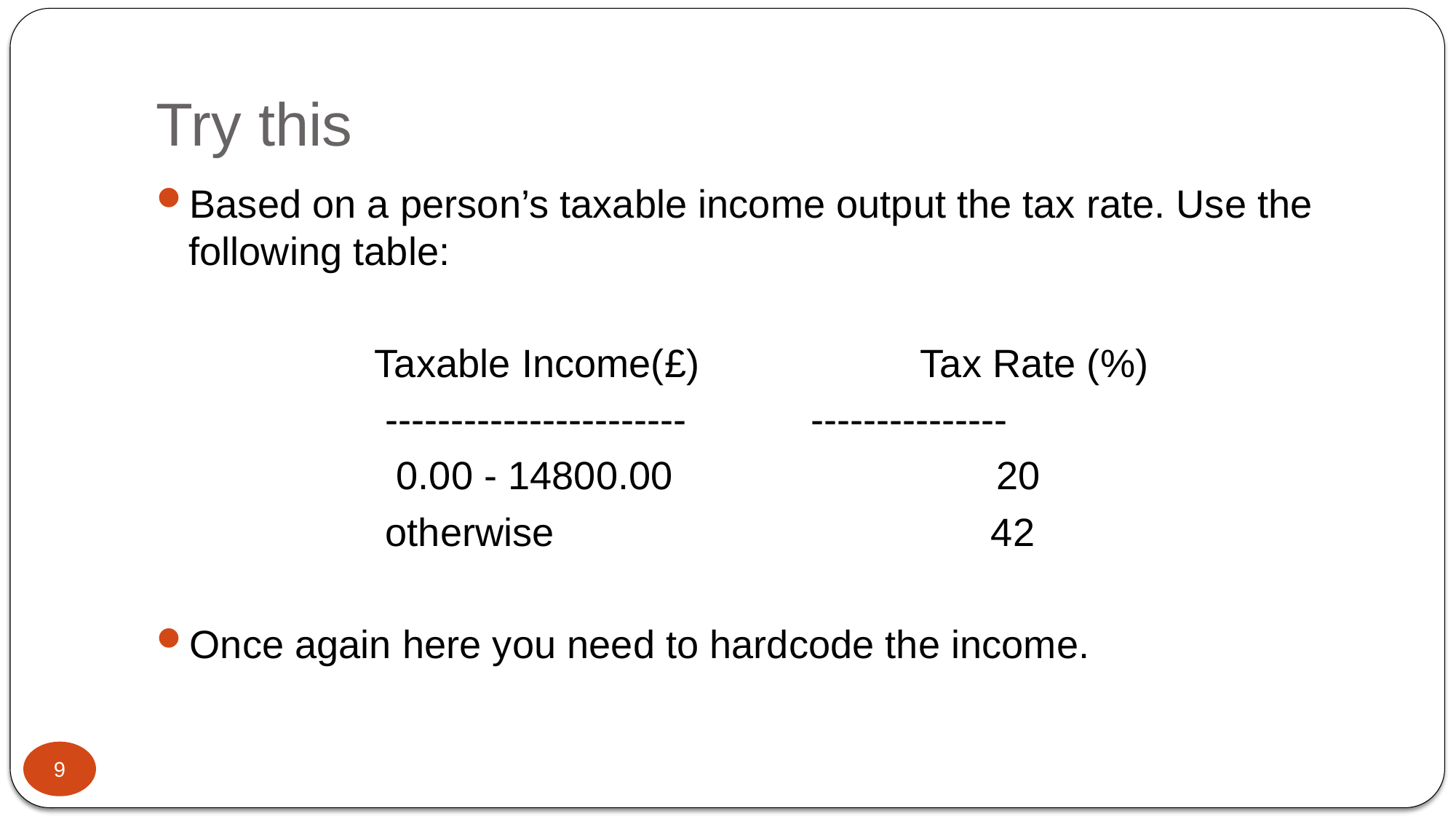

# Try this
Based on a person’s taxable income output the tax rate. Use the following table:

       		Taxable Income(£)   		Tax Rate (%)
     		 -----------------------           	---------------
      		  0.00 - 14800.00                 	       20
       		 otherwise                                        42

Once again here you need to hardcode the income.

9